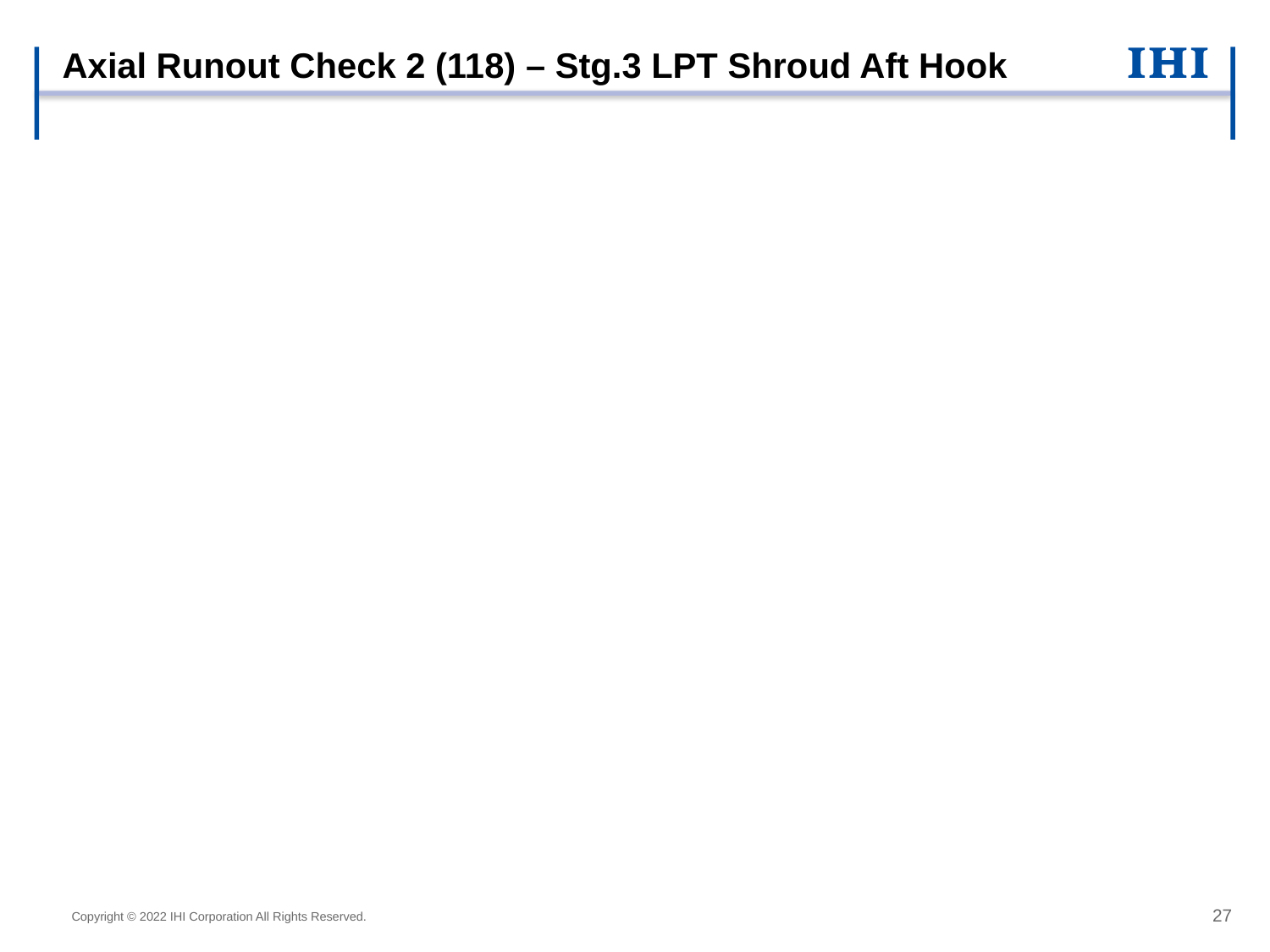

# Axial Runout Check 2 (118) – Stg.3 LPT Shroud Aft Hook
Copyright © 2022 IHI Corporation All Rights Reserved.
27